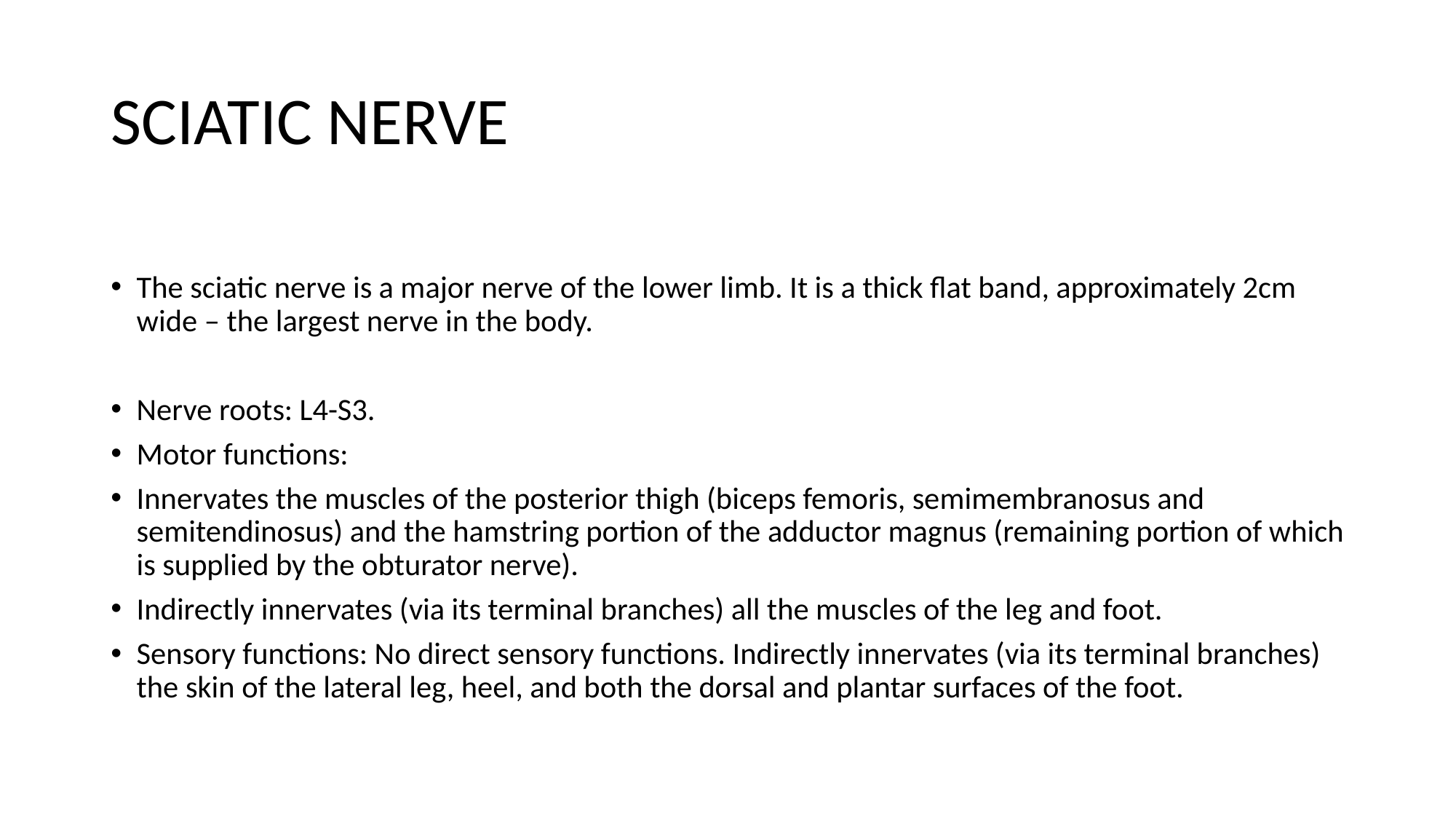

# SCIATIC NERVE

The sciatic nerve is a major nerve of the lower limb. It is a thick flat band, approximately 2cm wide – the largest nerve in the body.

Nerve roots: L4-S3.
Motor functions:
Innervates the muscles of the posterior thigh (biceps femoris, semimembranosus and semitendinosus) and the hamstring portion of the adductor magnus (remaining portion of which is supplied by the obturator nerve).
Indirectly innervates (via its terminal branches) all the muscles of the leg and foot.
Sensory functions: No direct sensory functions. Indirectly innervates (via its terminal branches) the skin of the lateral leg, heel, and both the dorsal and plantar surfaces of the foot.